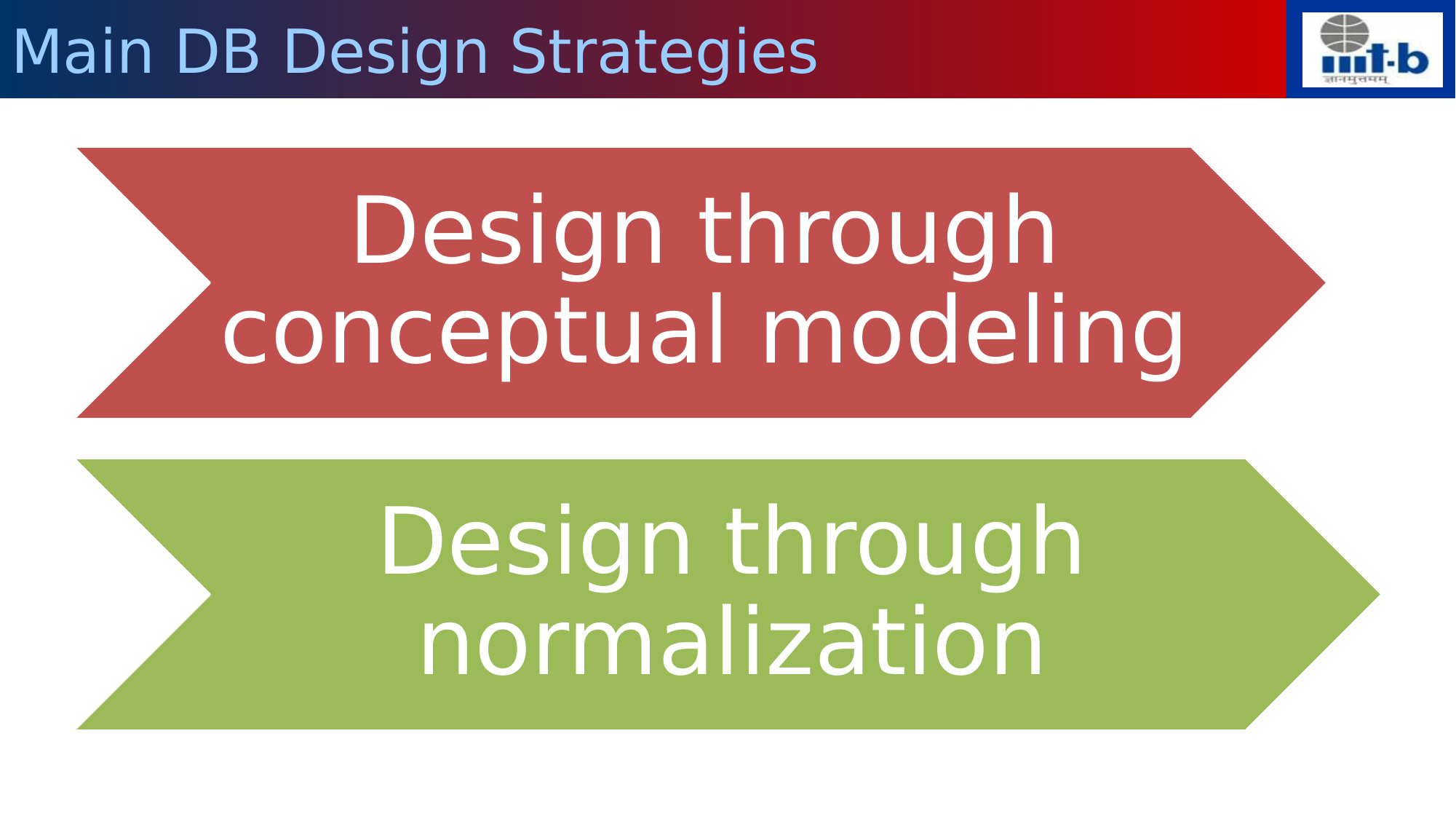

# Main DB Design Strategies
Design through conceptual modeling
Design through normalization